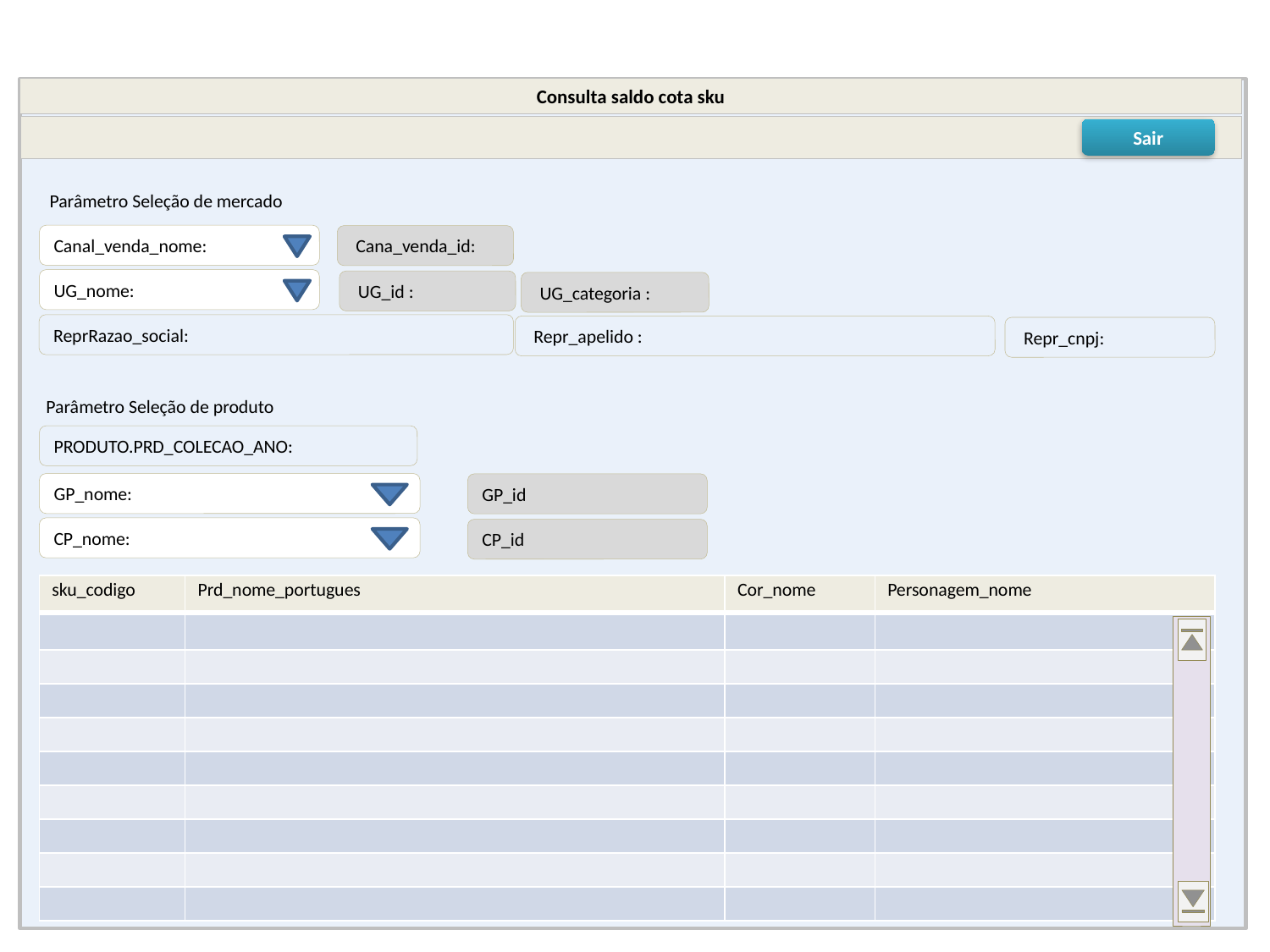

Consulta saldo cota sku

Sair
Parâmetro Seleção de mercado
Canal_venda_nome:

 Cana_venda_id:
UG_nome:

 UG_id :
 UG_categoria :
ReprRazao_social:
 Repr_apelido :
 Repr_cnpj:
Parâmetro Seleção de produto
PRODUTO.PRD_COLECAO_ANO:
GP_nome:

GP_id
CP_nome:

CP_id
| sku\_codigo | Prd\_nome\_portugues | Cor\_nome | Personagem\_nome |
| --- | --- | --- | --- |
|  |  |  |  |
|  |  |  |  |
|  |  |  |  |
|  |  |  |  |
|  |  |  |  |
|  |  |  |  |
|  |  |  |  |
|  |  |  |  |
|  |  |  |  |